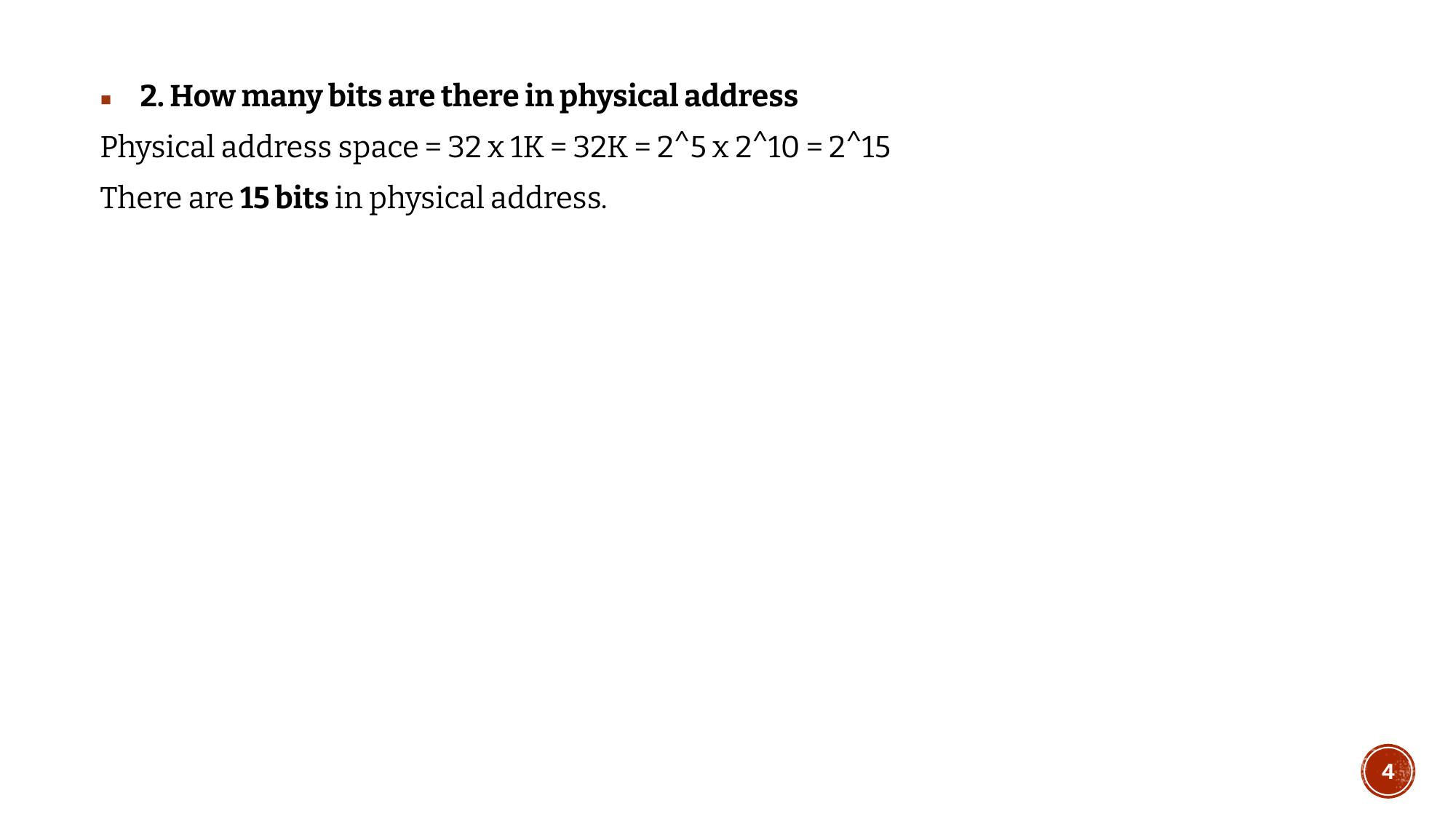

2. How many bits are there in physical address
Physical address space = 32 x 1K = 32K = 2^5 x 2^10 = 2^15
There are 15 bits in physical address.

4